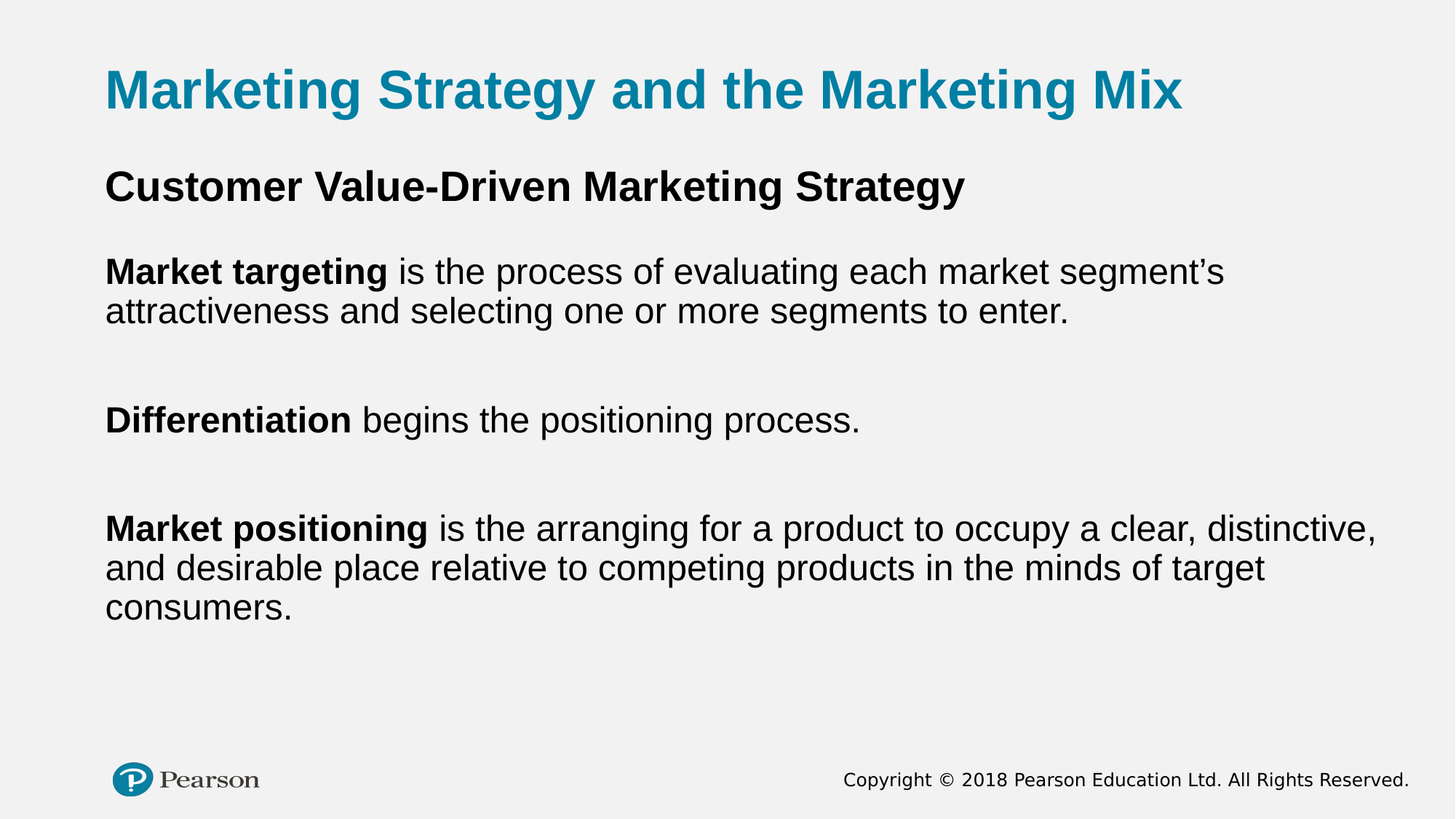

# Marketing Strategy and the Marketing Mix
Customer Value-Driven Marketing Strategy

Market targeting is the process of evaluating each market segment’s
attractiveness and selecting one or more segments to enter.

Differentiation begins the positioning process.

Market positioning is the arranging for a product to occupy a clear, distinctive, and desirable place relative to competing products in the minds of target consumers.